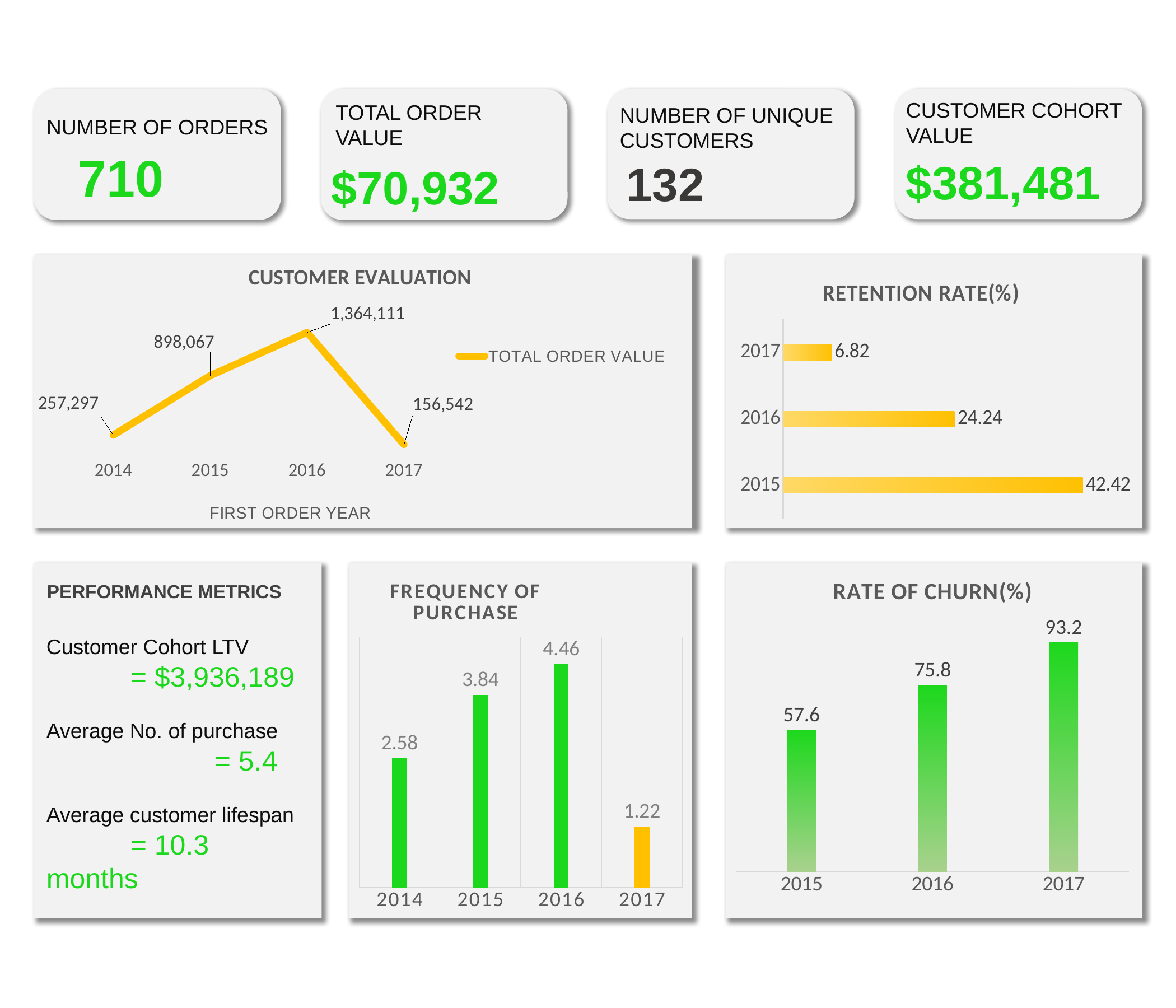

CUSTOMER COHORT VALUE
TOTAL ORDER VALUE
NUMBER OF UNIQUE CUSTOMERS
NUMBER OF ORDERS
710
$381,481
132
$70,932

### Chart: CUSTOMER EVALUATION

| Category | TOTAL ORDER VALUE |
|---|---|
| 2014 | 257297.0 |
| 2015 | 898067.0 |
| 2016 | 1364111.0 |
| 2017 | 156542.0 |

### Chart: RETENTION RATE(%)

| Category | RETENTION RATE |
|---|---|
| 2015 | 42.42 |
| 2016 | 24.24 |
| 2017 | 6.82 |

### Chart:

| Category | FREQUENCY OF PURCHASE |
|---|---|
| 2014 | 2.58 |
| 2015 | 3.84 |
| 2016 | 4.46 |
| 2017 | 1.22 |

### Chart: RATE OF CHURN(%)

| Category | CHURN RATE(%) |
|---|---|
| 2015 | 57.6 |
| 2016 | 75.8 |
| 2017 | 93.2 |
PERFORMANCE METRICS
Customer Cohort LTV
	= $3,936,189

Average No. of purchase
		= 5.4

Average customer lifespan
	= 10.3 months